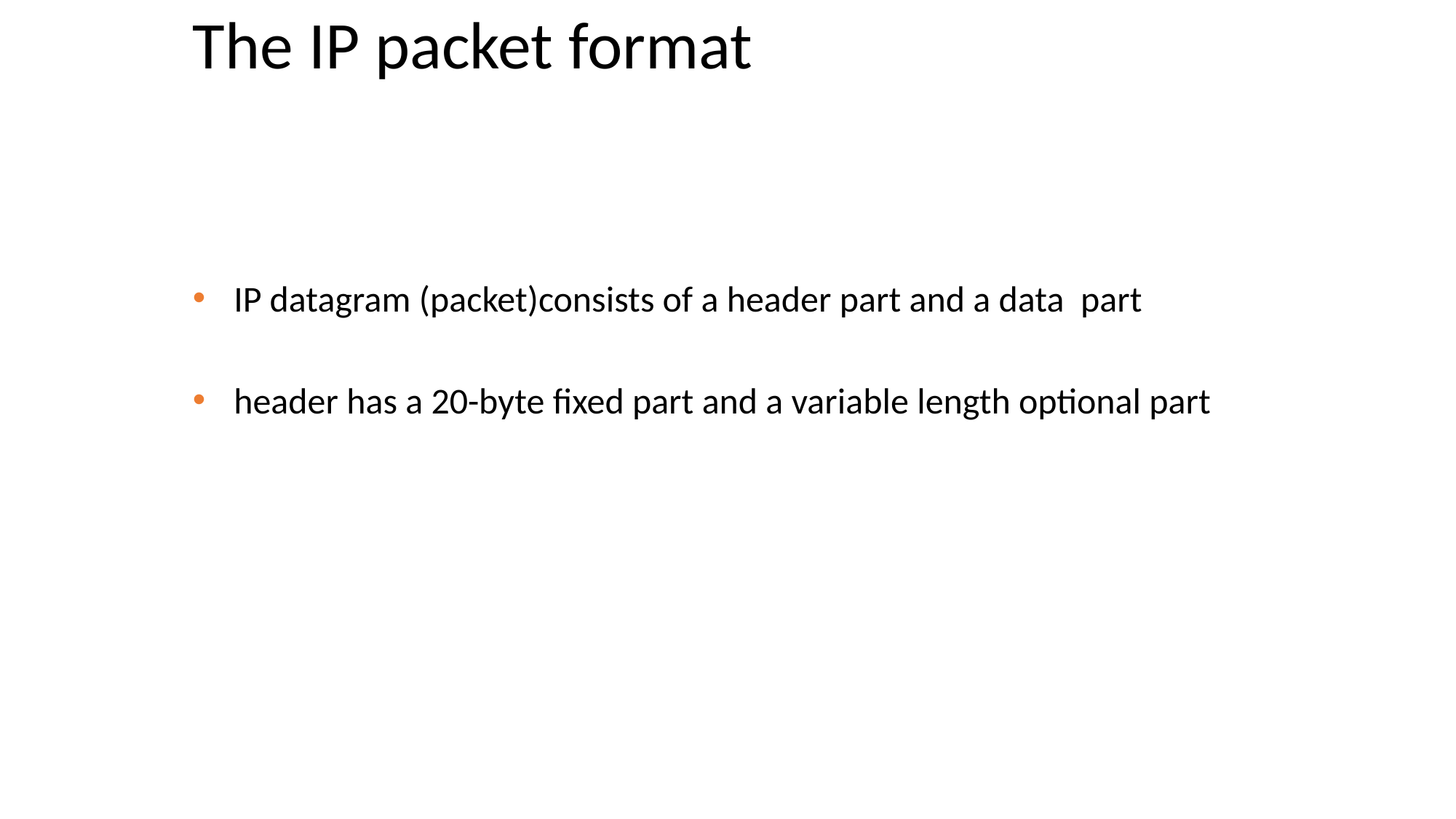

# The IP packet format

IP datagram (packet)consists of a header part and a data  part

header has a 20-byte fixed part and a variable length optional part